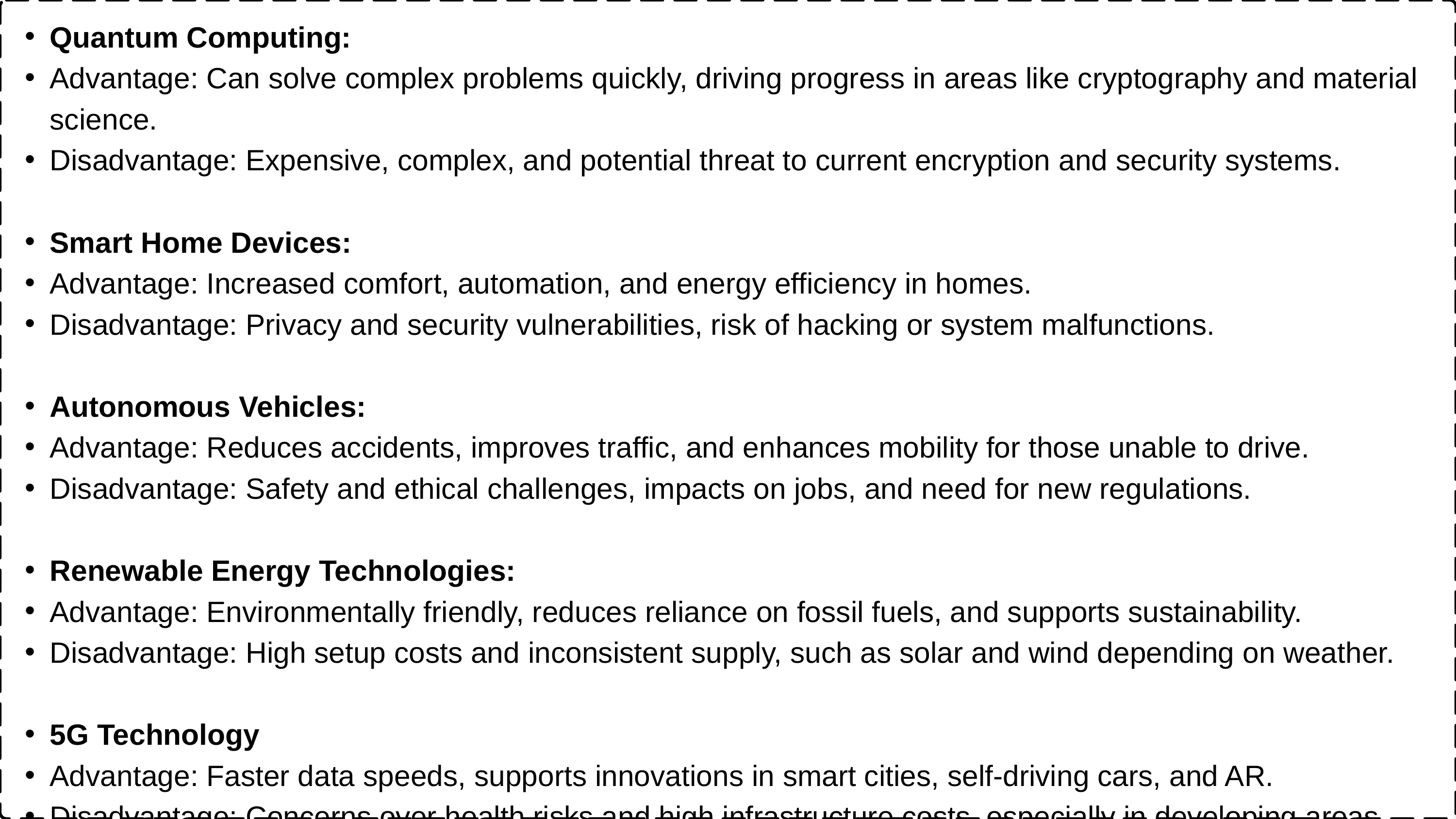

Quantum Computing:
Advantage: Can solve complex problems quickly, driving progress in areas like cryptography and material science.
Disadvantage: Expensive, complex, and potential threat to current encryption and security systems.

Smart Home Devices:
Advantage: Increased comfort, automation, and energy efficiency in homes.
Disadvantage: Privacy and security vulnerabilities, risk of hacking or system malfunctions.

Autonomous Vehicles:
Advantage: Reduces accidents, improves traffic, and enhances mobility for those unable to drive.
Disadvantage: Safety and ethical challenges, impacts on jobs, and need for new regulations.

Renewable Energy Technologies:
Advantage: Environmentally friendly, reduces reliance on fossil fuels, and supports sustainability.
Disadvantage: High setup costs and inconsistent supply, such as solar and wind depending on weather.

5G Technology
Advantage: Faster data speeds, supports innovations in smart cities, self-driving cars, and AR.
Disadvantage: Concerns over health risks and high infrastructure costs, especially in developing areas.